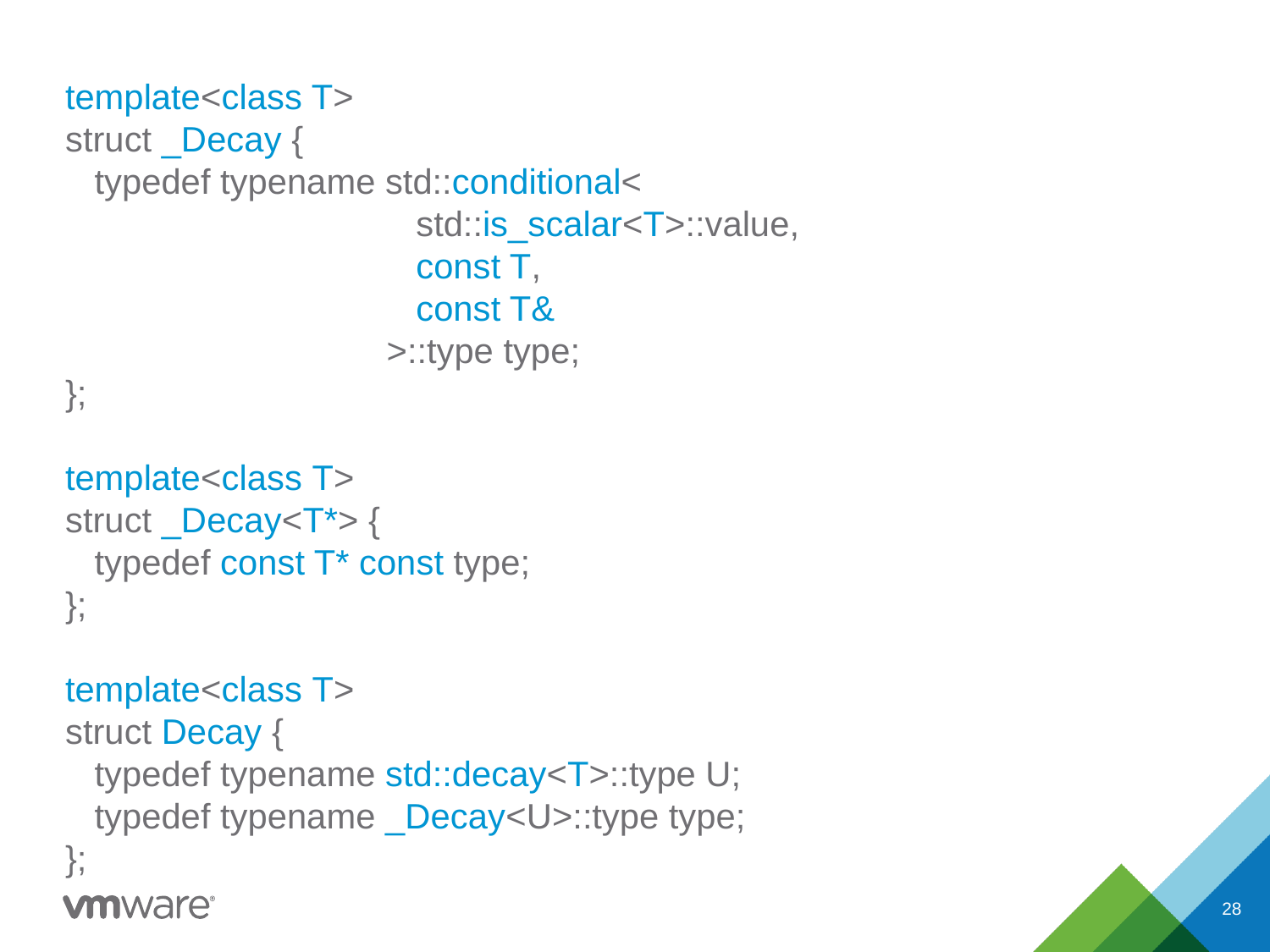

template<class T>
struct _Decay {
   typedef typename std::conditional<
                                    std::is_scalar<T>::value,
                                    const T,
                                    const T&
                                 >::type type;
};

template<class T>
struct _Decay<T*> {
   typedef const T* const type;
};

template<class T>
struct Decay {
   typedef typename std::decay<T>::type U;
   typedef typename _Decay<U>::type type;
};
28